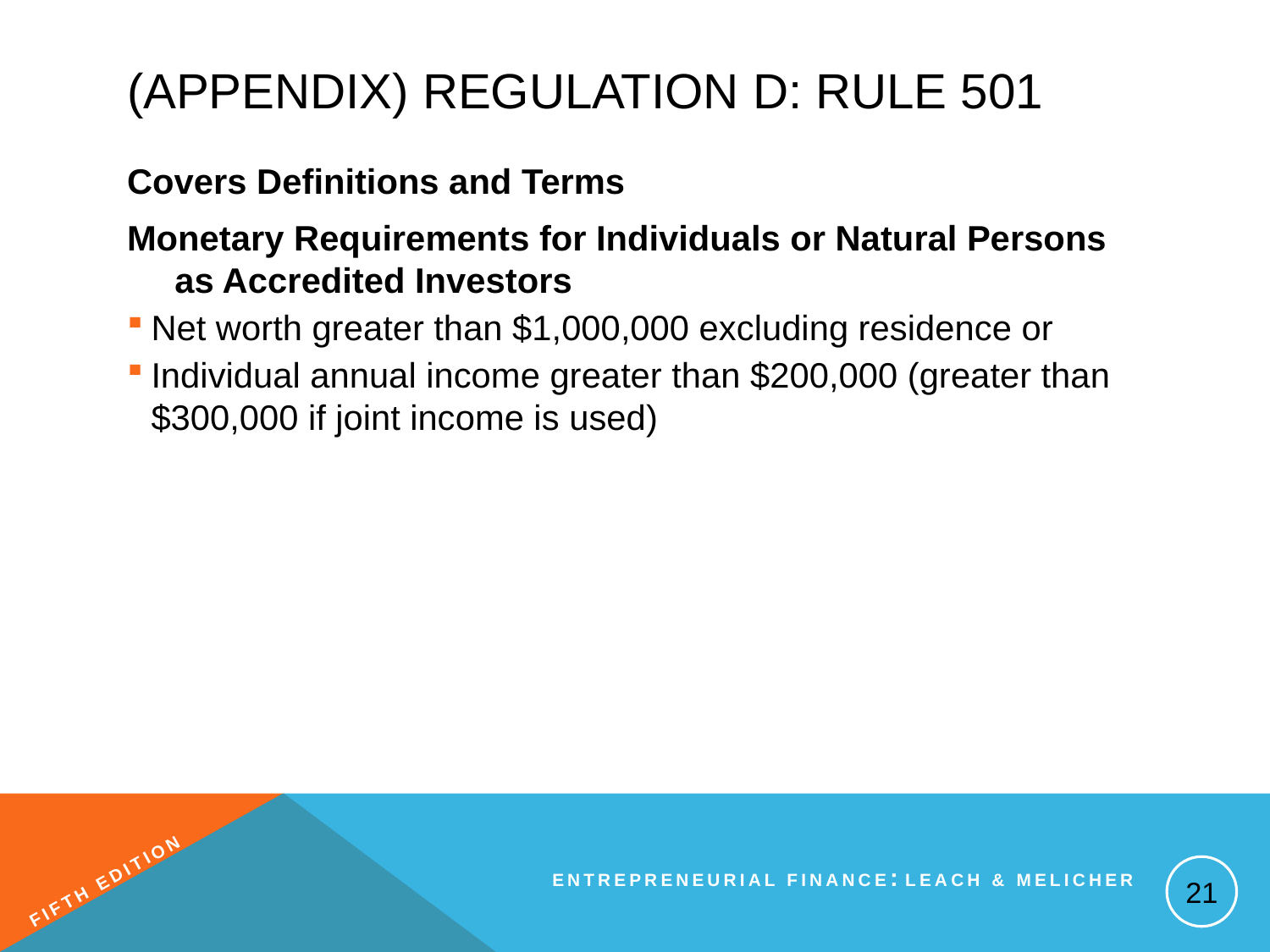

# (Appendix) Regulation D: Rule 501
Covers Definitions and Terms
Monetary Requirements for Individuals or Natural Persons as Accredited Investors
Net worth greater than $1,000,000 excluding residence or
Individual annual income greater than $200,000 (greater than $300,000 if joint income is used)
21